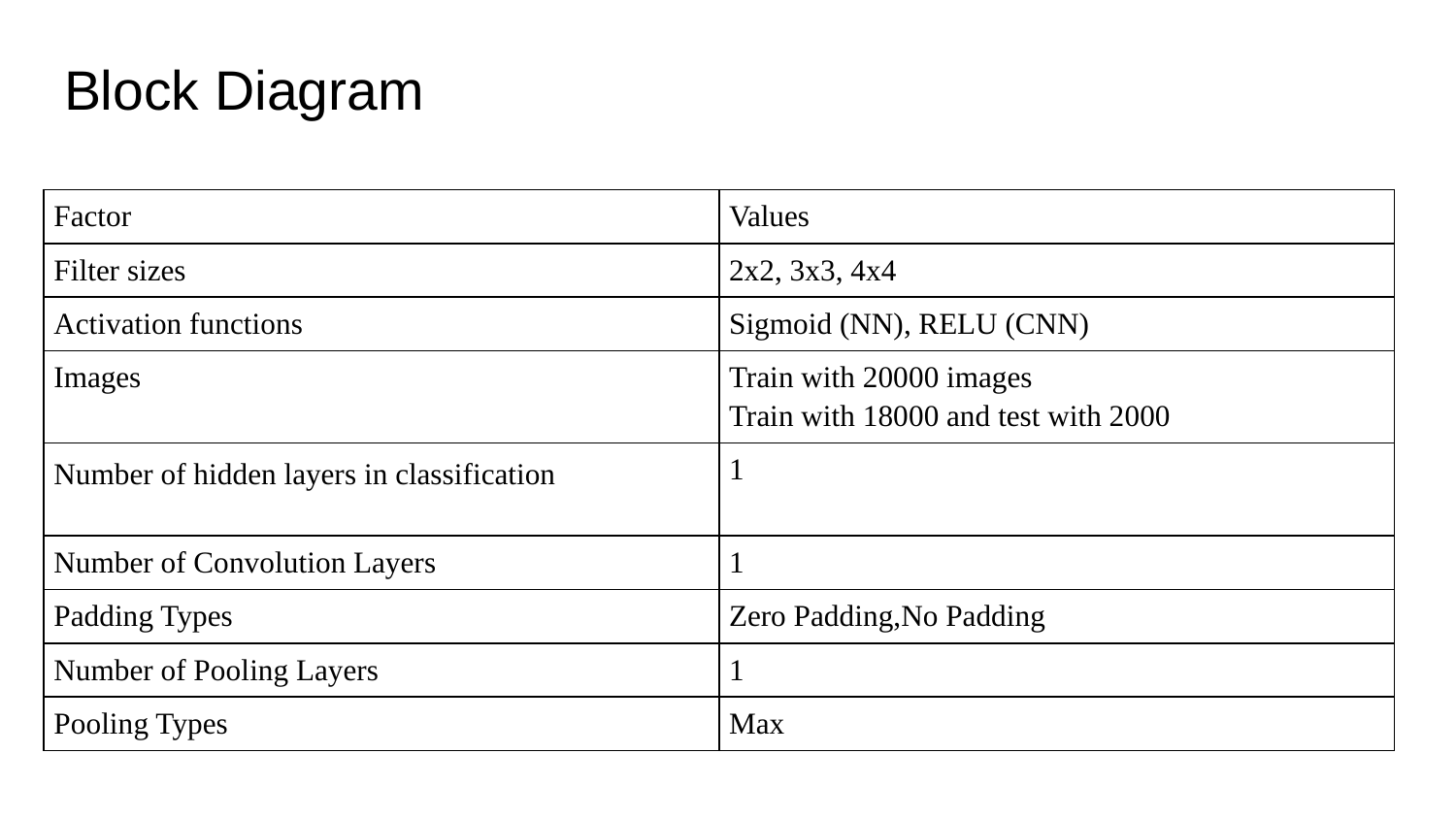

# Block Diagram

| Factor | Values |
| --- | --- |
| Filter sizes | 2x2, 3x3, 4x4 |
| Activation functions | Sigmoid (NN), RELU (CNN) |
| Images | Train with 20000 images Train with 18000 and test with 2000 |
| Number of hidden layers in classification | 1 |
| Number of Convolution Layers | 1 |
| Padding Types | Zero Padding,No Padding |
| Number of Pooling Layers | 1 |
| Pooling Types | Max |